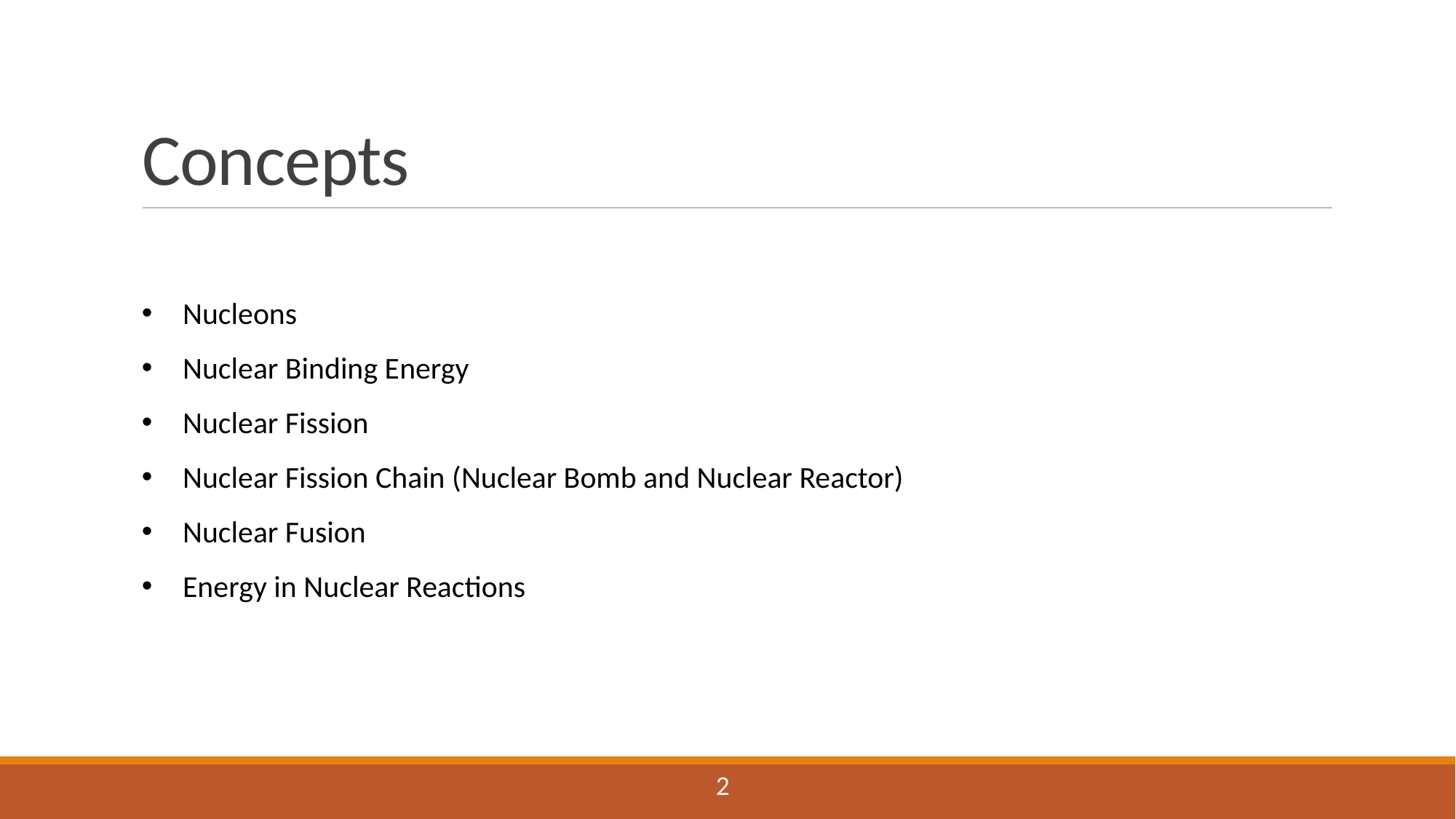

# Concepts
Nucleons
Nuclear Binding Energy
Nuclear Fission
Nuclear Fission Chain (Nuclear Bomb and Nuclear Reactor)
Nuclear Fusion
Energy in Nuclear Reactions

2